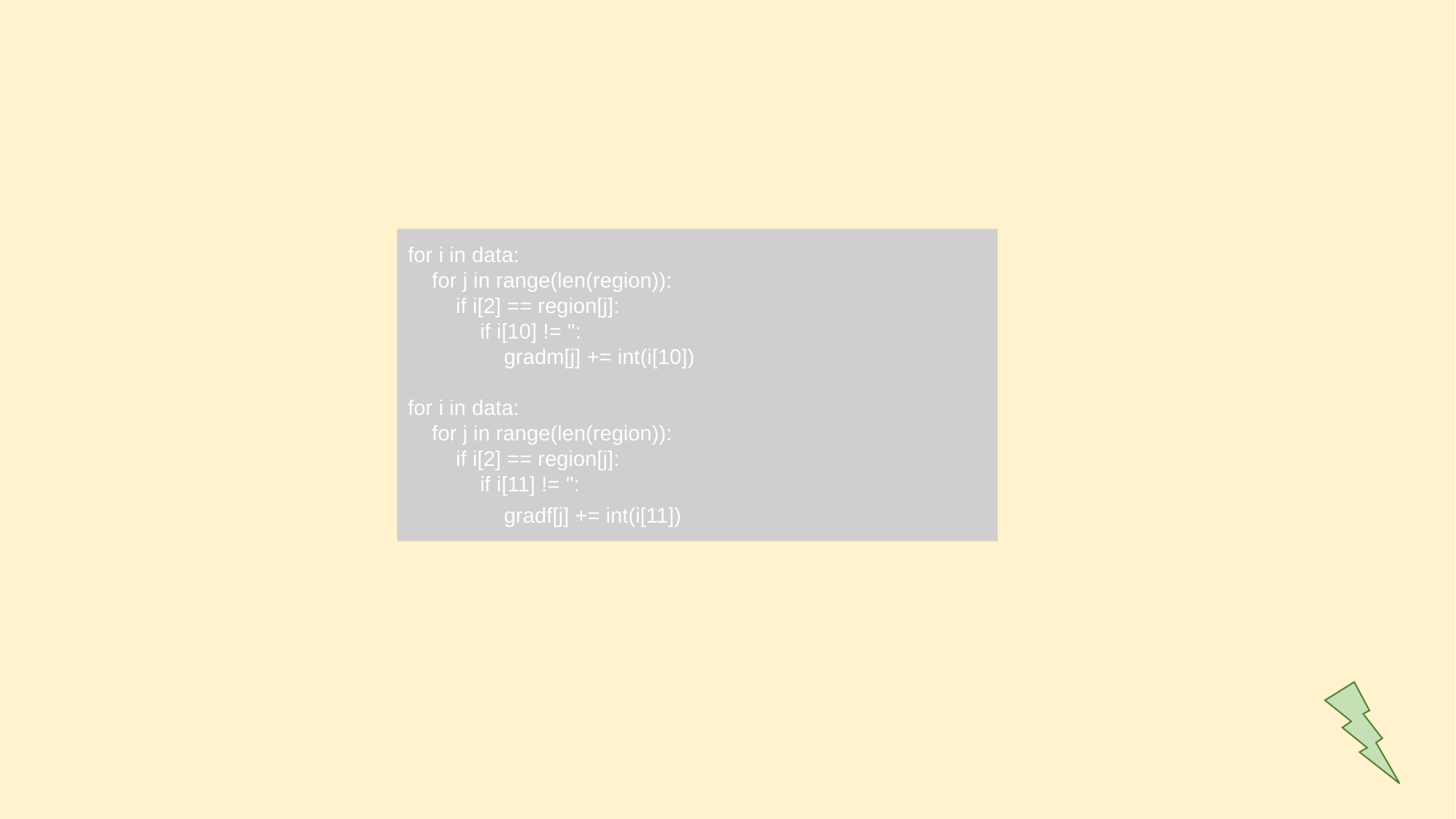

for i in data:
    for j in range(len(region)):
        if i[2] == region[j]:
            if i[10] != '':
                gradm[j] += int(i[10])

for i in data:
    for j in range(len(region)):
        if i[2] == region[j]:
            if i[11] != '':
                gradf[j] += int(i[11])